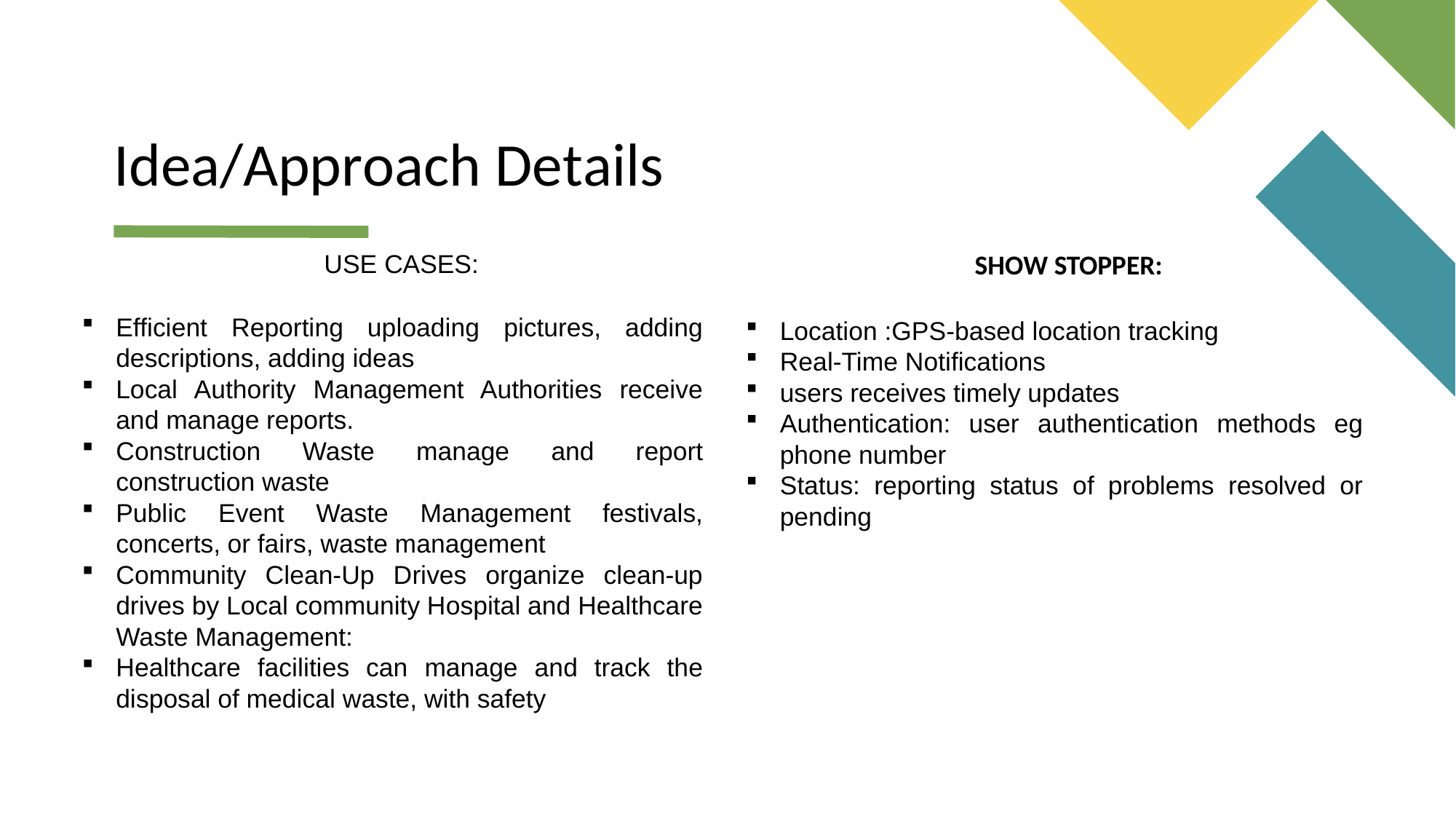

Idea/Approach Details

USE CASES:

Efficient Reporting uploading pictures, adding descriptions, adding ideas
Local Authority Management Authorities receive and manage reports.
Construction Waste manage and report construction waste
Public Event Waste Management festivals, concerts, or fairs, waste management
Community Clean-Up Drives organize clean-up drives by Local community Hospital and Healthcare Waste Management:
Healthcare facilities can manage and track the disposal of medical waste, with safety

SHOW STOPPER:

Location :GPS-based location tracking
Real-Time Notifications
users receives timely updates
Authentication: user authentication methods eg phone number
Status: reporting status of problems resolved or pending